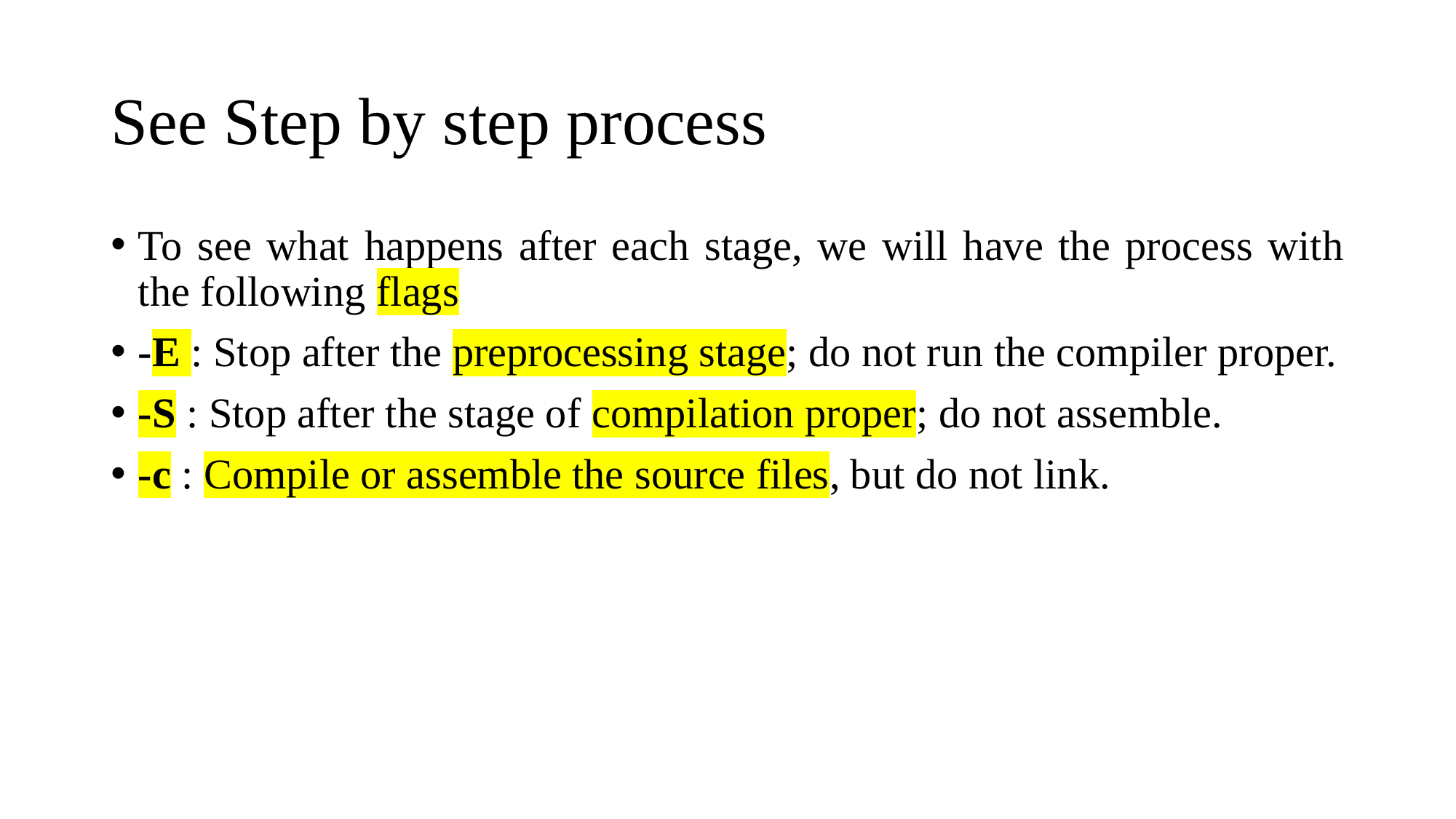

# See Step by step process
To see what happens after each stage, we will have the process with the following flags
-E : Stop after the preprocessing stage; do not run the compiler proper.
-S : Stop after the stage of compilation proper; do not assemble.
-c : Compile or assemble the source files, but do not link.